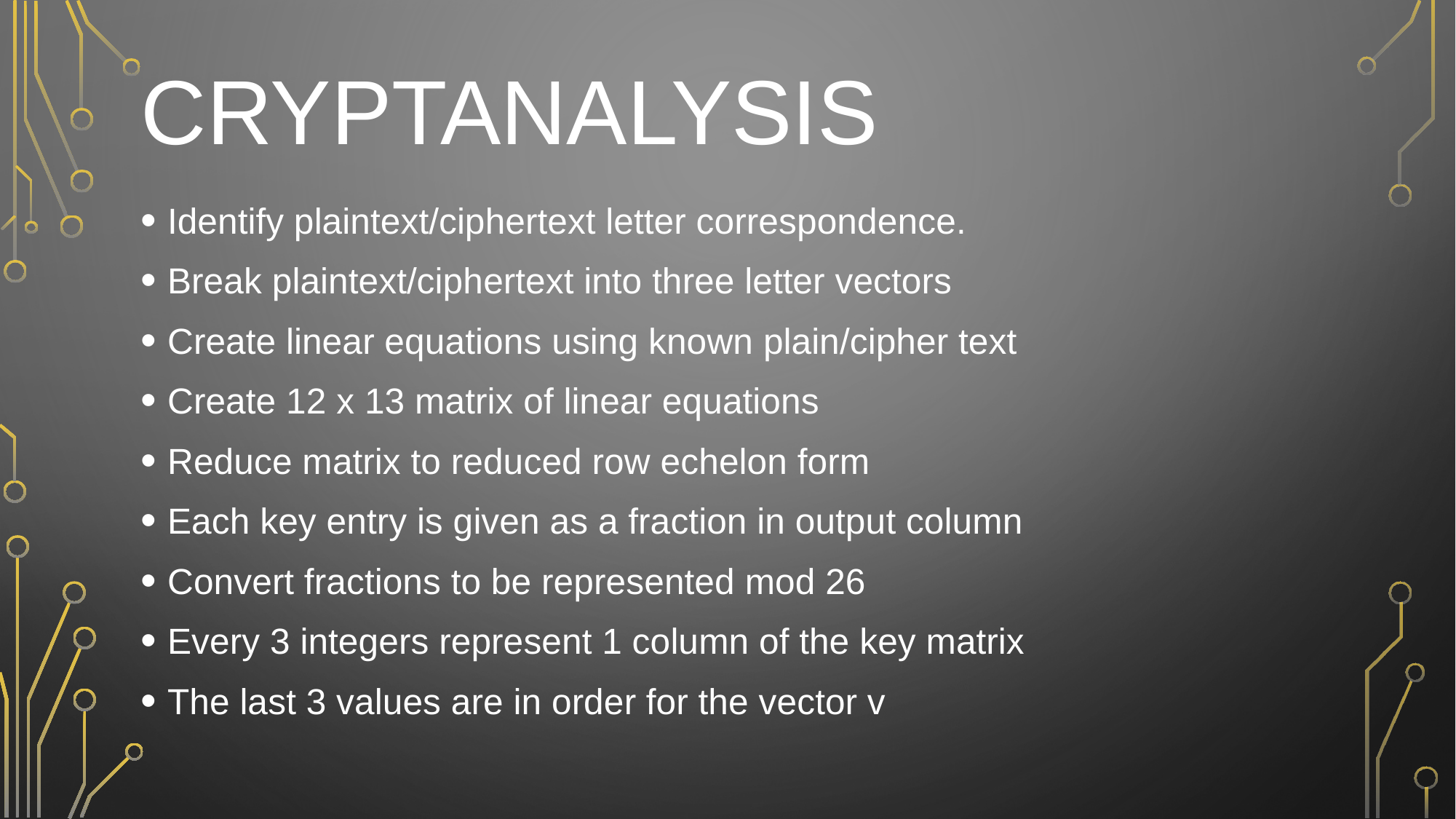

# cryptanalysis

Identify plaintext/ciphertext letter correspondence.
Break plaintext/ciphertext into three letter vectors
Create linear equations using known plain/cipher text
Create 12 x 13 matrix of linear equations
Reduce matrix to reduced row echelon form
Each key entry is given as a fraction in output column
Convert fractions to be represented mod 26
Every 3 integers represent 1 column of the key matrix
The last 3 values are in order for the vector v